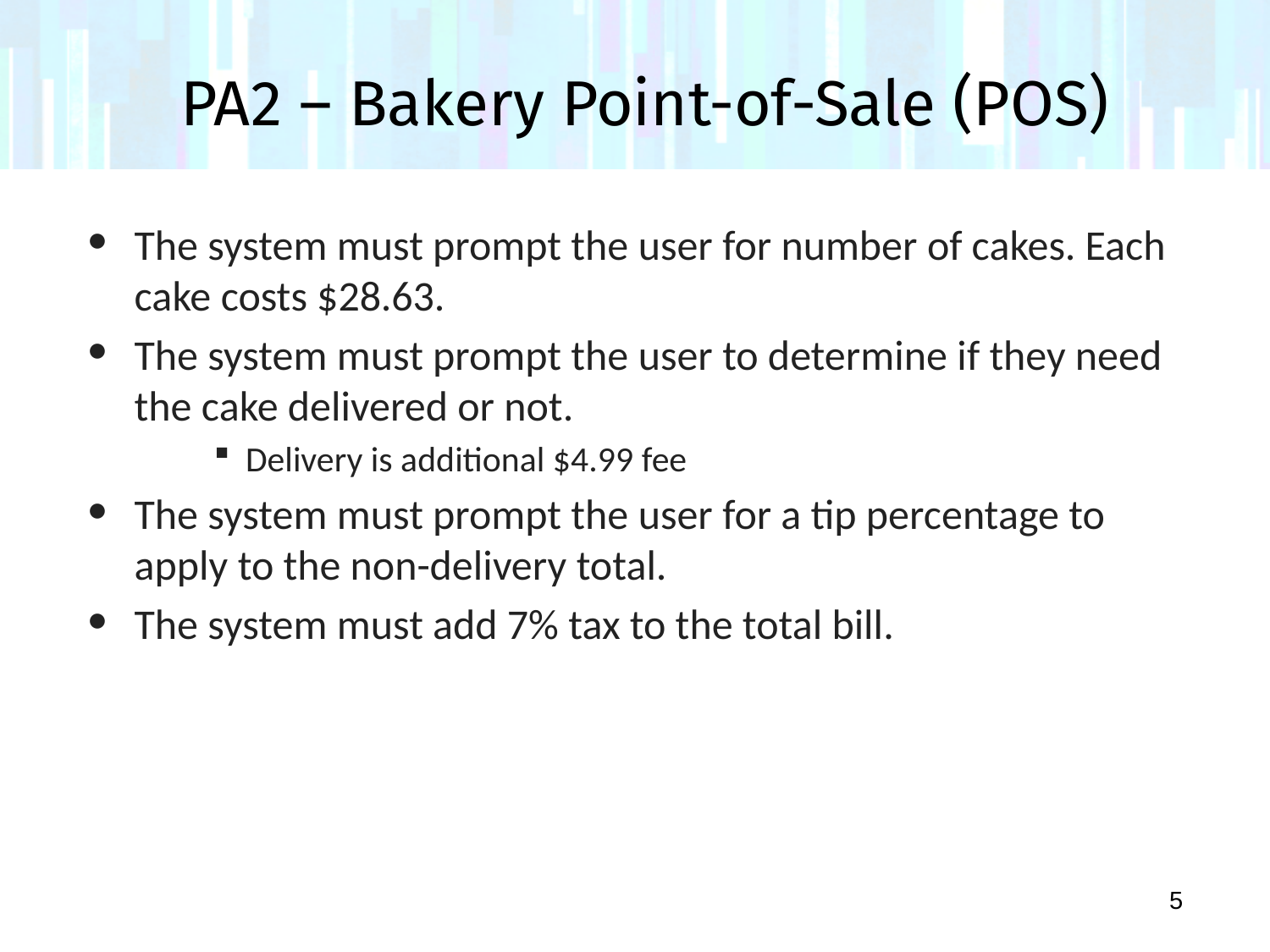

# PA2 – Bakery Point-of-Sale (POS)
The system must prompt the user for number of cakes. Each cake costs $28.63.
The system must prompt the user to determine if they need the cake delivered or not.
Delivery is additional $4.99 fee
The system must prompt the user for a tip percentage to apply to the non-delivery total.
The system must add 7% tax to the total bill.
5